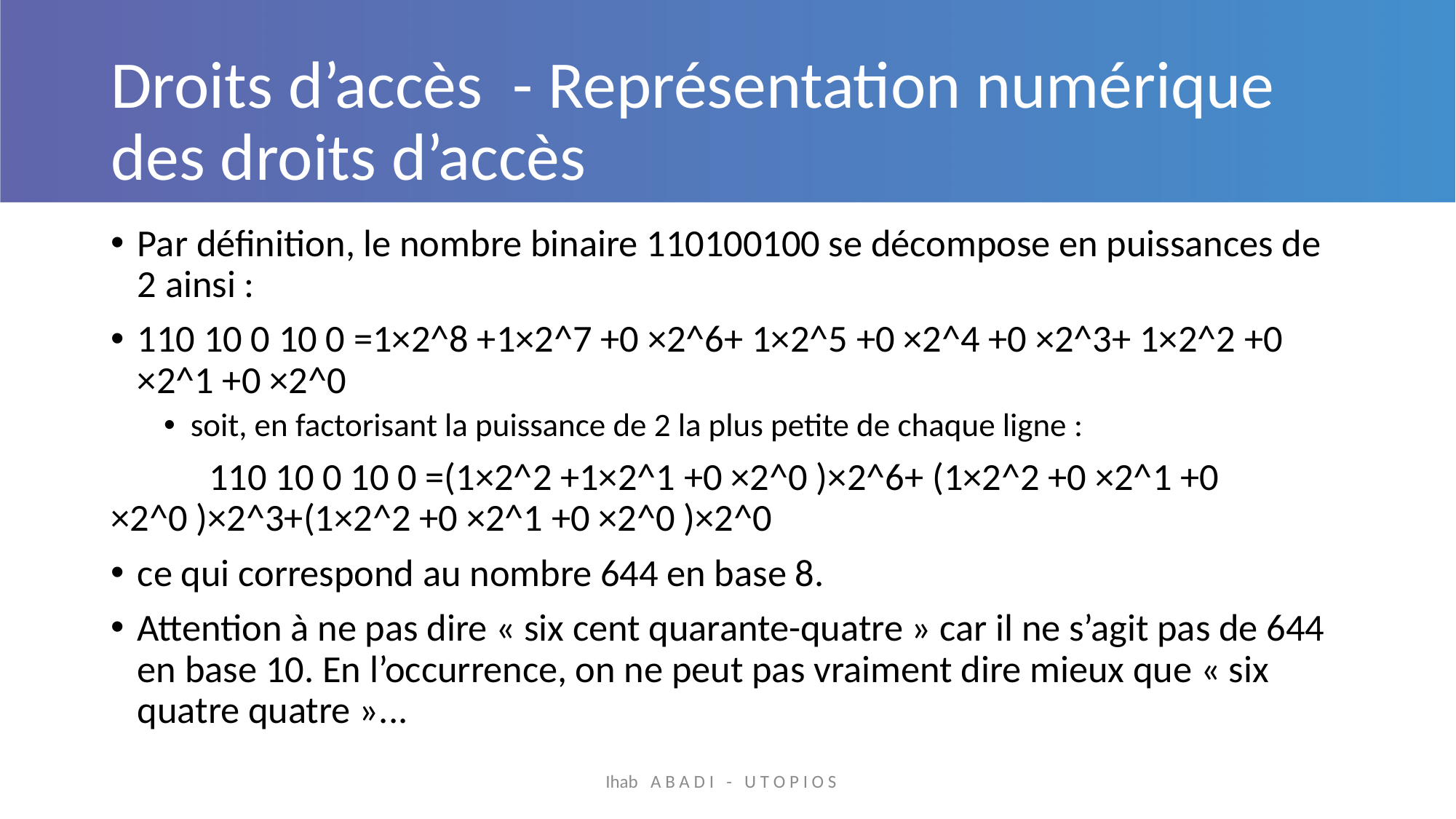

# Droits d’accès  - Représentation numérique des droits d’accès
Par définition, le nombre binaire 110100100 se décompose en puissances de 2 ainsi :
110 10 0 10 0 =1×2^8 +1×2^7 +0 ×2^6+ 1×2^5 +0 ×2^4 +0 ×2^3+ 1×2^2 +0 ×2^1 +0 ×2^0
soit, en factorisant la puissance de 2 la plus petite de chaque ligne :
	110 10 0 10 0 =(1×2^2 +1×2^1 +0 ×2^0 )×2^6+ (1×2^2 +0 ×2^1 +0 ×2^0 )×2^3+(1×2^2 +0 ×2^1 +0 ×2^0 )×2^0
ce qui correspond au nombre 644 en base 8.
Attention à ne pas dire « six cent quarante-quatre » car il ne s’agit pas de 644 en base 10. En l’occurrence, on ne peut pas vraiment dire mieux que « six quatre quatre »...

Ihab   A B A D I   -   U T O P I O S